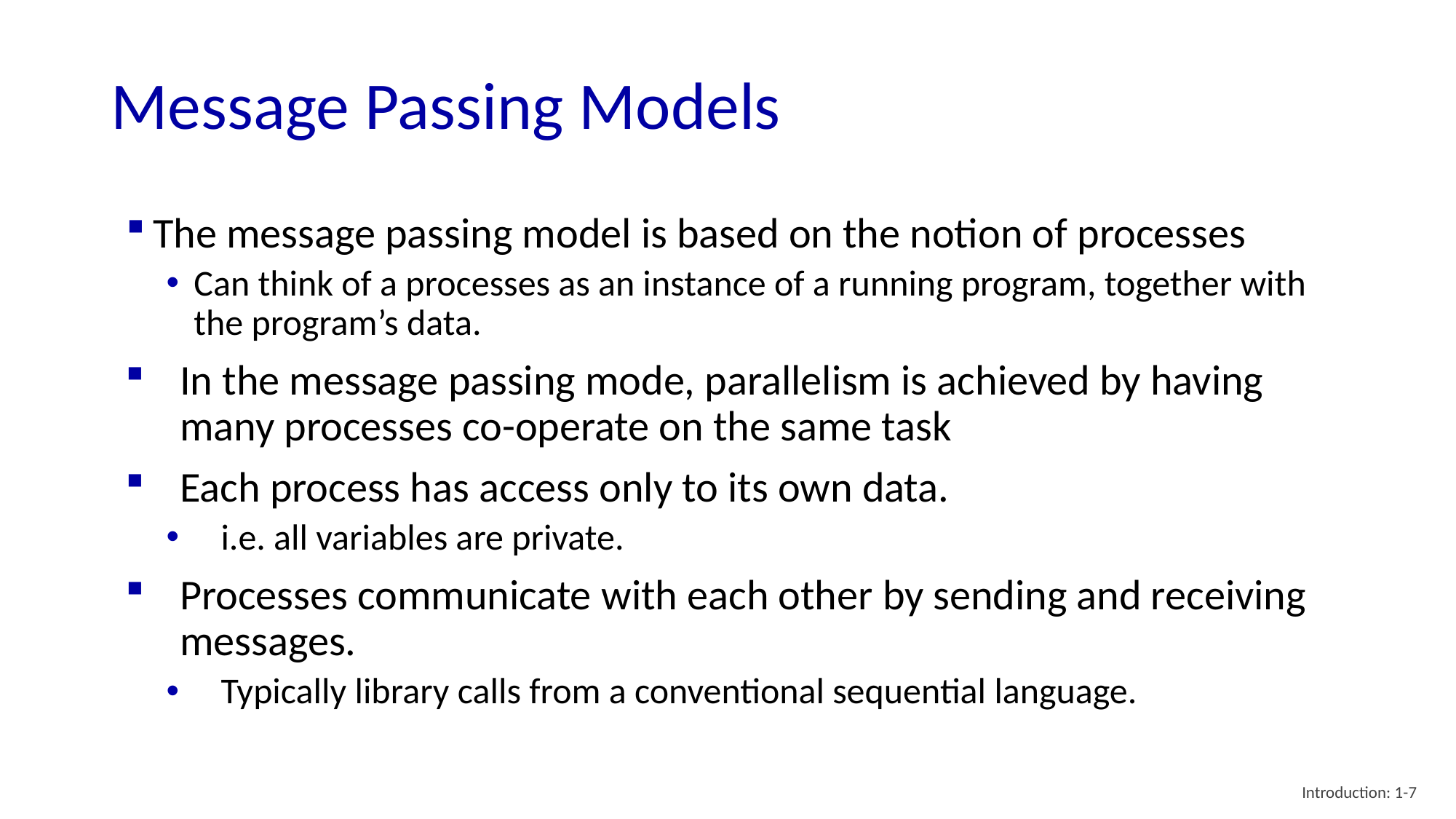

# Message Passing Models
The message passing model is based on the notion of processes
Can think of a processes as an instance of a running program, together with the program’s data.
In the message passing mode, parallelism is achieved by having many processes co-operate on the same task
Each process has access only to its own data.
i.e. all variables are private.
Processes communicate with each other by sending and receiving messages.
Typically library calls from a conventional sequential language.

Introduction: 1-7